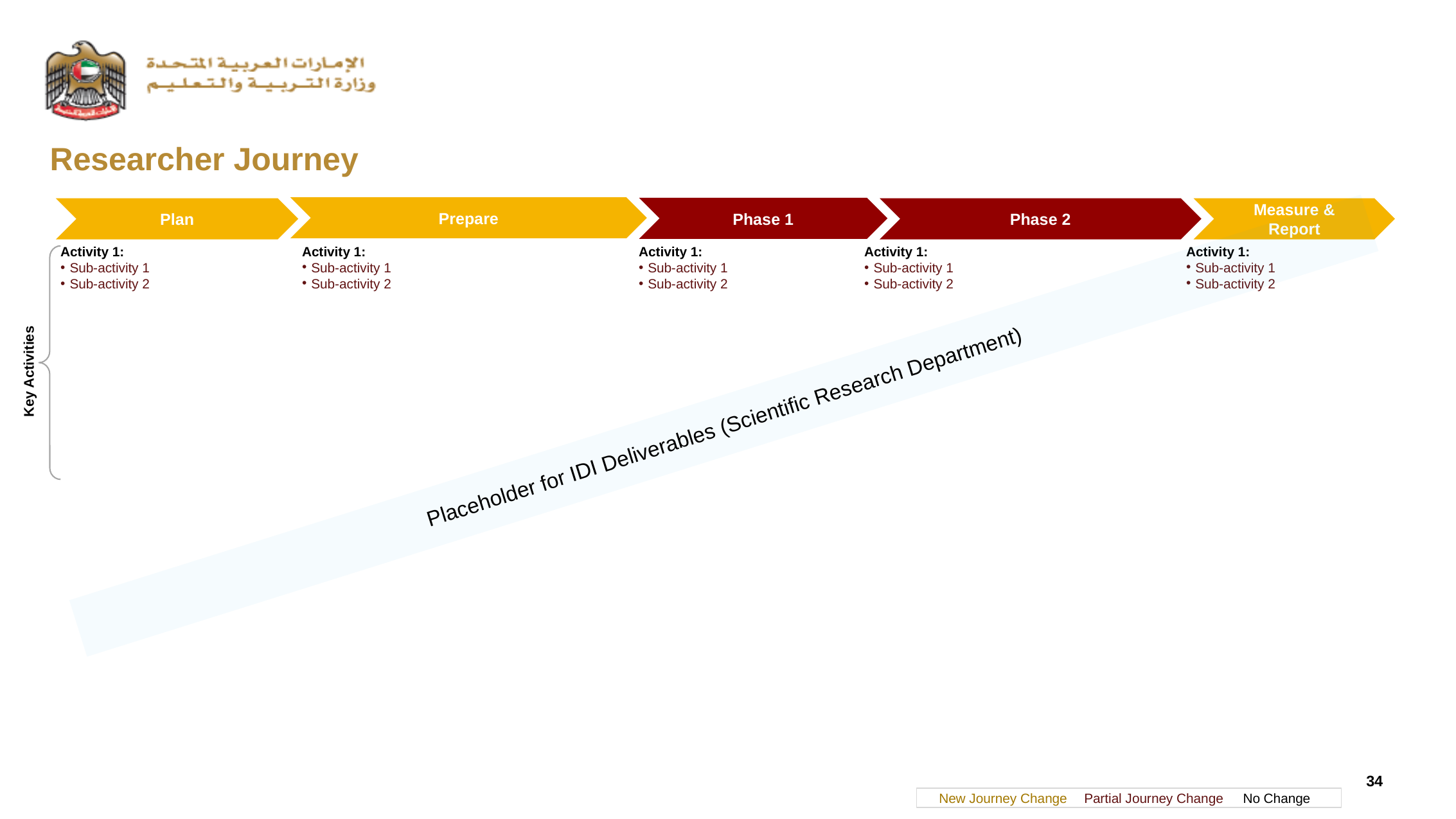

Researcher Journey
Prepare
Phase 1
Phase 2
Measure & Report
Plan
Activity 1:
Sub-activity 1
Sub-activity 2
Activity 1:
Sub-activity 1
Sub-activity 2
Activity 1:
Sub-activity 1
Sub-activity 2
Activity 1:
Sub-activity 1
Sub-activity 2
Activity 1:
Sub-activity 1
Sub-activity 2

Key Activities
Placeholder for IDI Deliverables (Scientific Research Department)
34

New Journey Change
Partial Journey Change
No Change